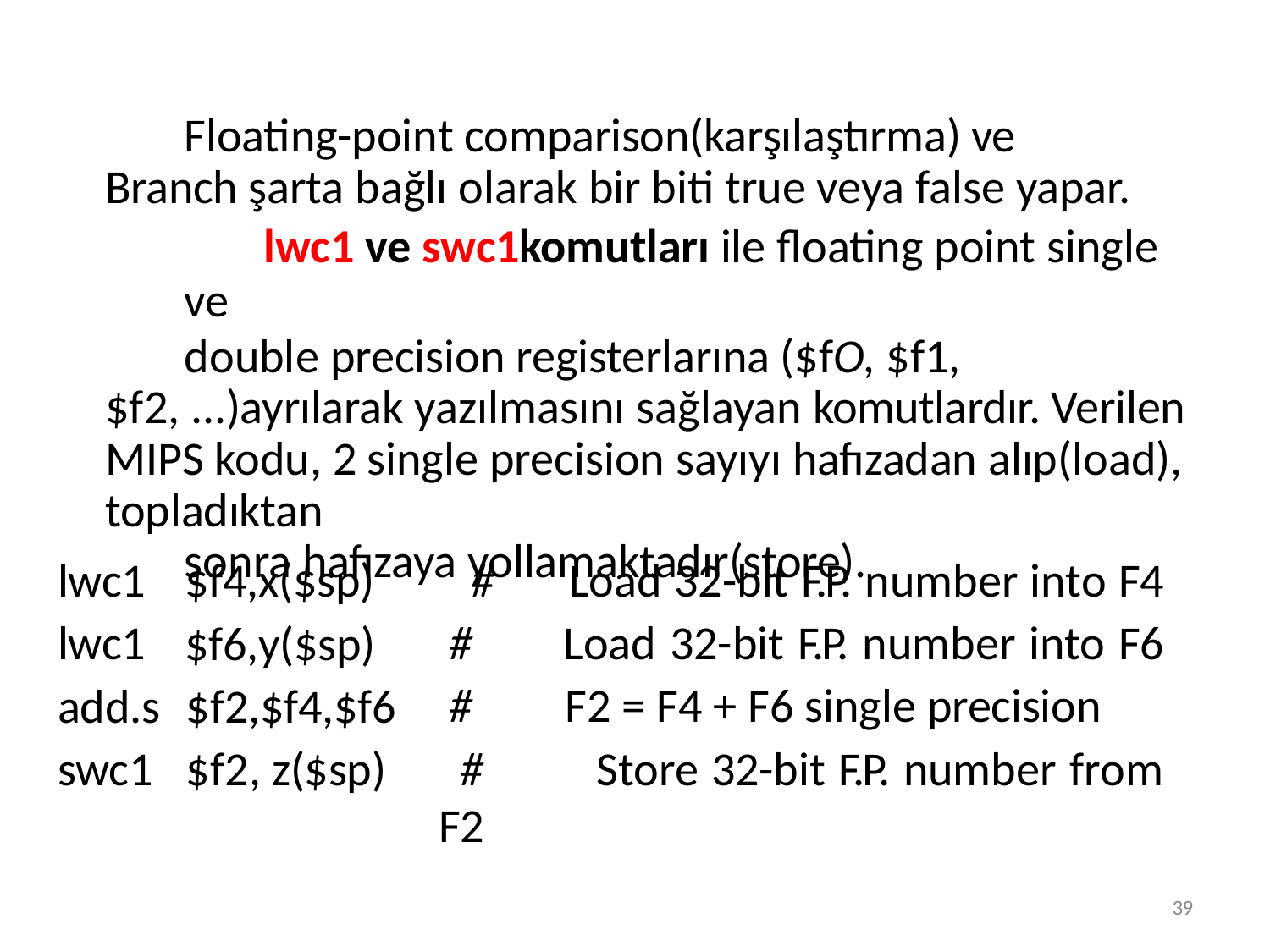

Floating-point comparison(karşılaştırma) ve	Branch şarta bağlı olarak bir biti true veya false yapar.
lwc1 ve swc1komutları ile floating point single ve
double precision registerlarına ($fO, $f1, $f2, ...)ayrılarak yazılmasını sağlayan komutlardır. Verilen MIPS kodu, 2 single precision sayıyı hafızadan alıp(load), topladıktan
sonra hafızaya yollamaktadır(store).
lwc1 lwc1
$f4,x($sp)
$f6,y($sp)
#    Load 32-bit F.P. number into F4 #    Load 32-bit F.P. number into F6 #     F2 = F4 + F6 single precision
#     Store 32-bit F.P. number from F2
add.s	$f2,$f4,$f6 swc1	$f2, z($sp)
39